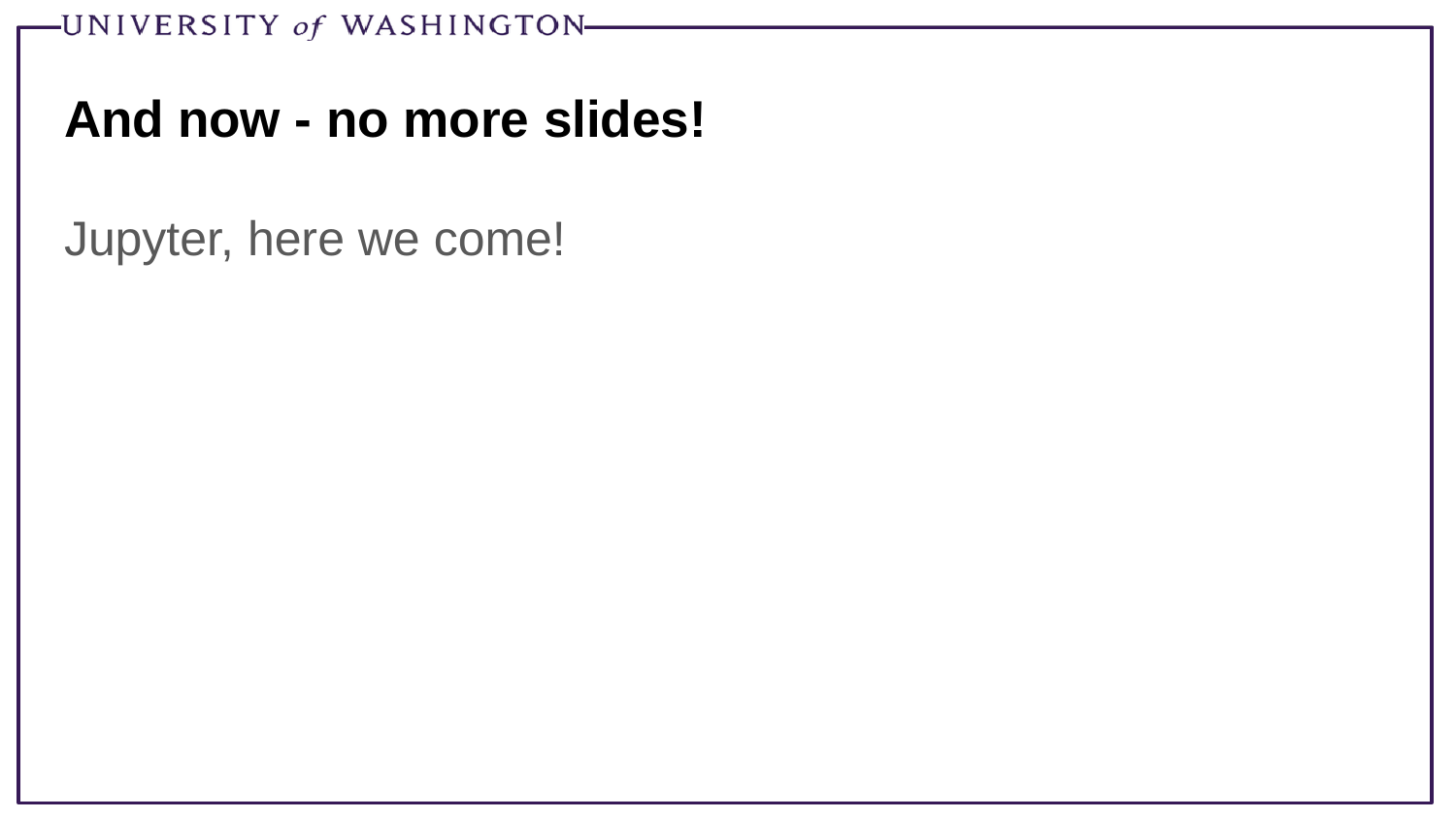

# And now - no more slides!
Jupyter, here we come!